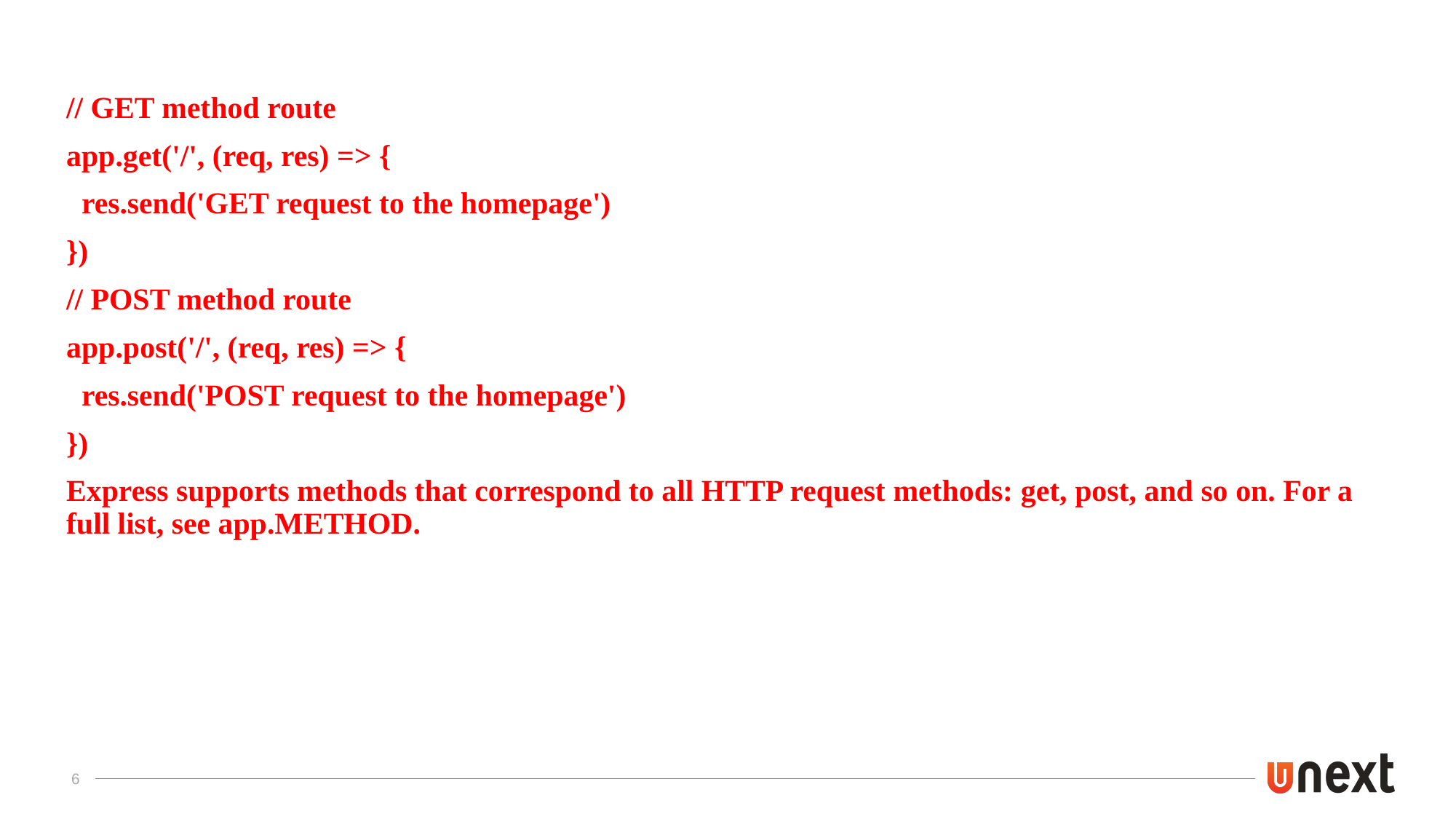

// GET method route
app.get('/', (req, res) => {
  res.send('GET request to the homepage')
})
// POST method route
app.post('/', (req, res) => {
  res.send('POST request to the homepage')
})
Express supports methods that correspond to all HTTP request methods: get, post, and so on. For a full list, see app.METHOD.

6